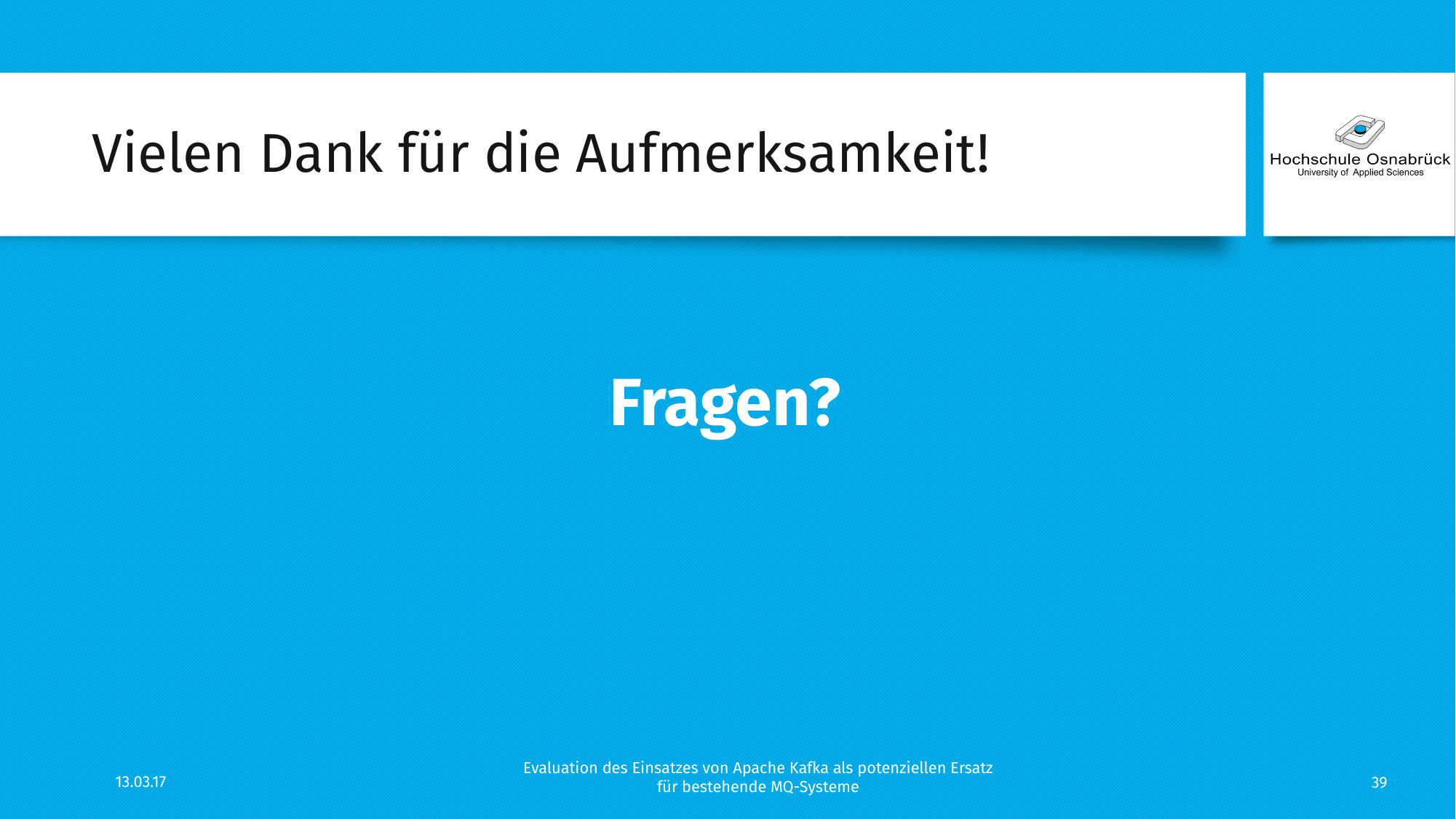

# Vielen Dank für die Aufmerksamkeit!

Fragen?

Evaluation des Einsatzes von Apache Kafka als potenziellen Ersatz für bestehende MQ-Systeme
13.03.17
39